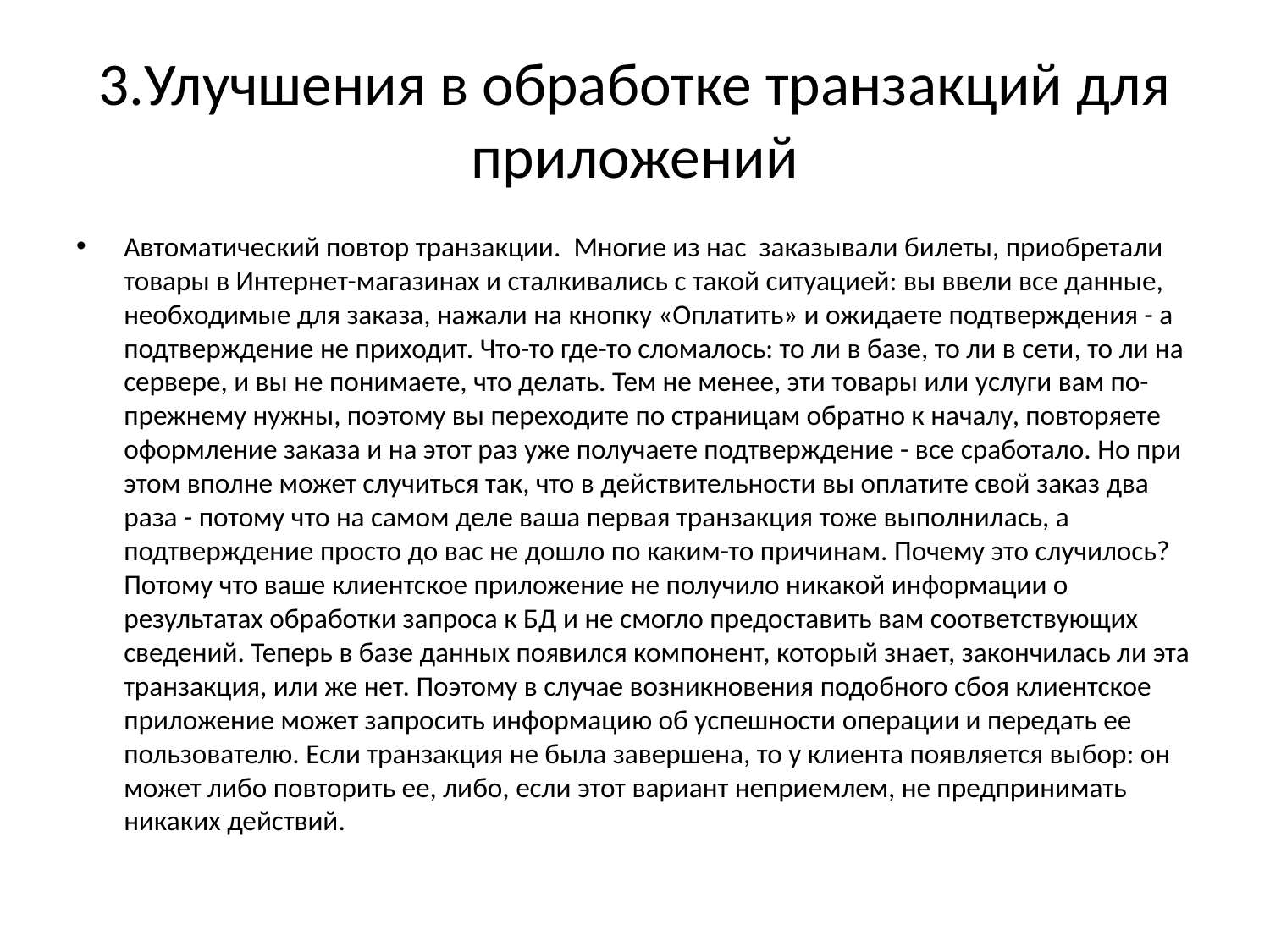

# 3.Улучшения в обработке транзакций для приложений
Автоматический повтор транзакции.  Многие из нас  заказывали билеты, приобретали товары в Интернет-магазинах и сталкивались с такой ситуацией: вы ввели все данные, необходимые для заказа, нажали на кнопку «Оплатить» и ожидаете подтверждения - а подтверждение не приходит. Что-то где-то сломалось: то ли в базе, то ли в сети, то ли на сервере, и вы не понимаете, что делать. Тем не менее, эти товары или услуги вам по-прежнему нужны, поэтому вы переходите по страницам обратно к началу, повторяете оформление заказа и на этот раз уже получаете подтверждение - все сработало. Но при этом вполне может случиться так, что в действительности вы оплатите свой заказ два раза - потому что на самом деле ваша первая транзакция тоже выполнилась, а подтверждение просто до вас не дошло по каким-то причинам. Почему это случилось? Потому что ваше клиентское приложение не получило никакой информации о результатах обработки запроса к БД и не смогло предоставить вам соответствующих сведений. Теперь в базе данных появился компонент, который знает, закончилась ли эта транзакция, или же нет. Поэтому в случае возникновения подобного сбоя клиентское приложение может запросить информацию об успешности операции и передать ее пользователю. Если транзакция не была завершена, то у клиента появляется выбор: он может либо повторить ее, либо, если этот вариант неприемлем, не предпринимать никаких действий.